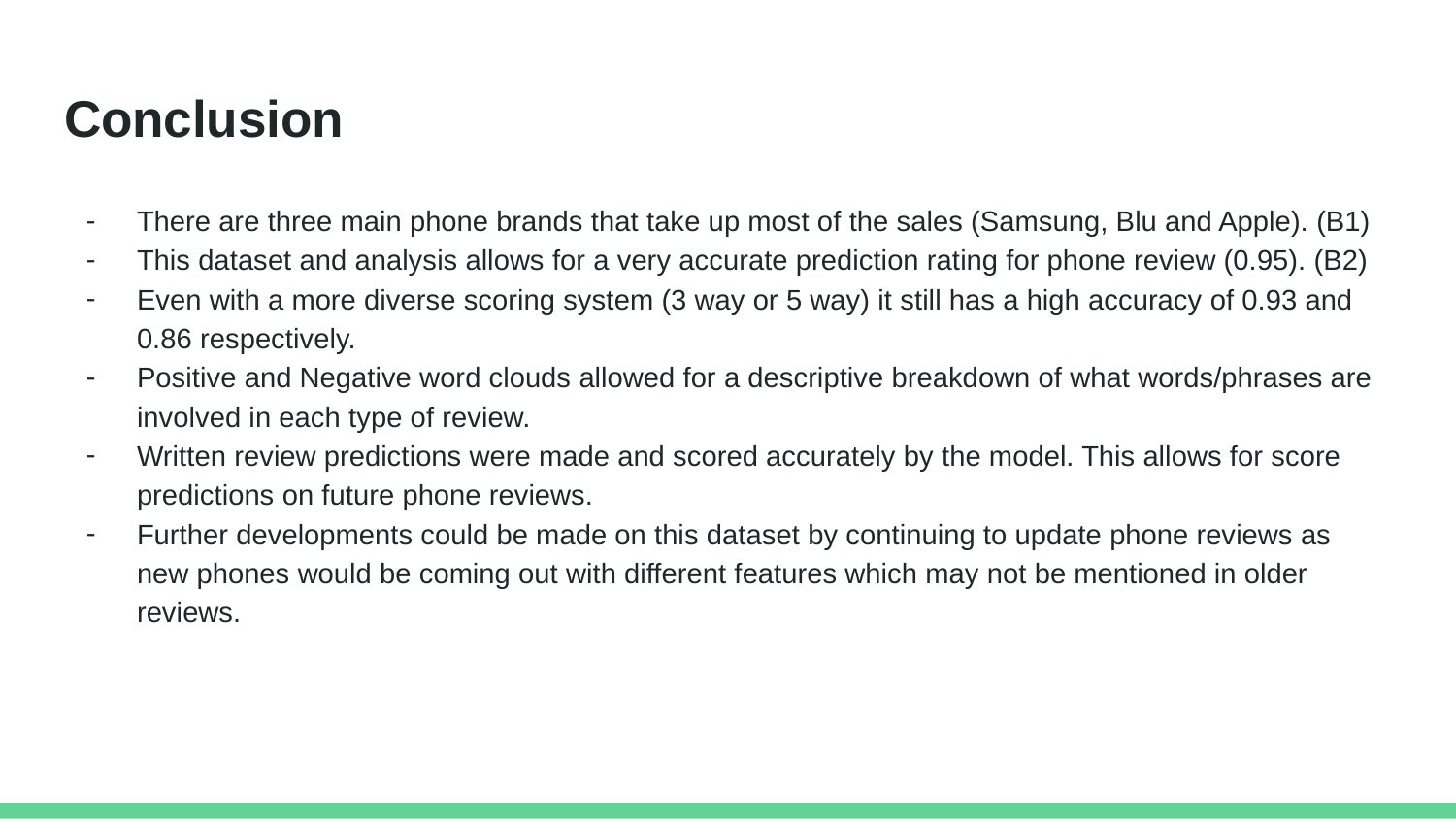

# Conclusion
There are three main phone brands that take up most of the sales (Samsung, Blu and Apple). (B1)
This dataset and analysis allows for a very accurate prediction rating for phone review (0.95). (B2)
Even with a more diverse scoring system (3 way or 5 way) it still has a high accuracy of 0.93 and 0.86 respectively.
Positive and Negative word clouds allowed for a descriptive breakdown of what words/phrases are involved in each type of review.
Written review predictions were made and scored accurately by the model. This allows for score predictions on future phone reviews.
Further developments could be made on this dataset by continuing to update phone reviews as new phones would be coming out with different features which may not be mentioned in older reviews.